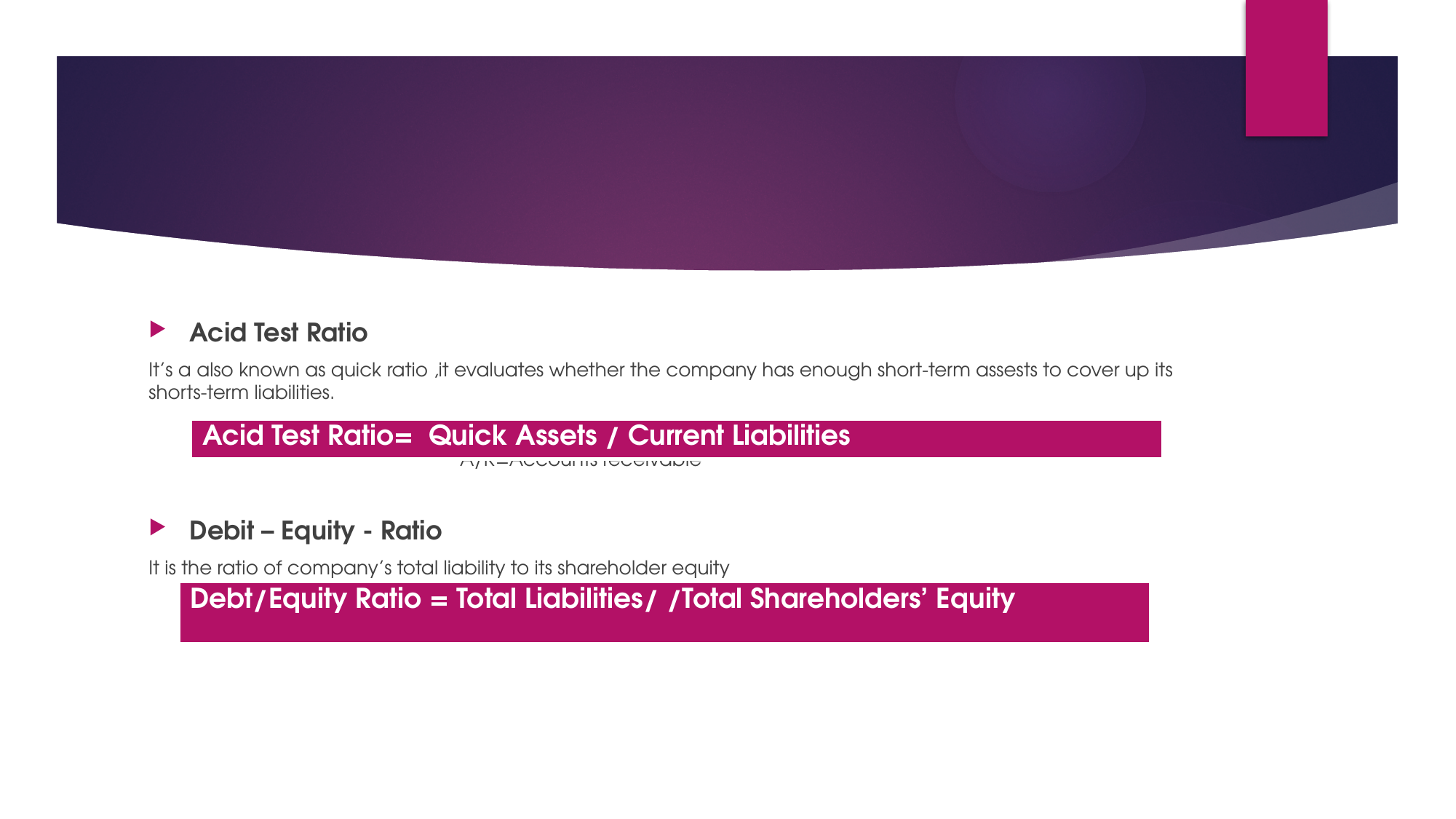

#
Acid Test Ratio
It’s a also known as quick ratio ,it evaluates whether the company has enough short-term assests to cover up its shorts-term liabilities.

                                                           A/R=Accounts receivable

Debit – Equity - Ratio
It is the ratio of company’s total liability to its shareholder equity

| Acid Test Ratio= Quick Assets / Current Liabilities ​ |
| --- |
| Debt/Equity Ratio = Total Liabilities​​/ /Total Shareholders’ Equity |
| --- |